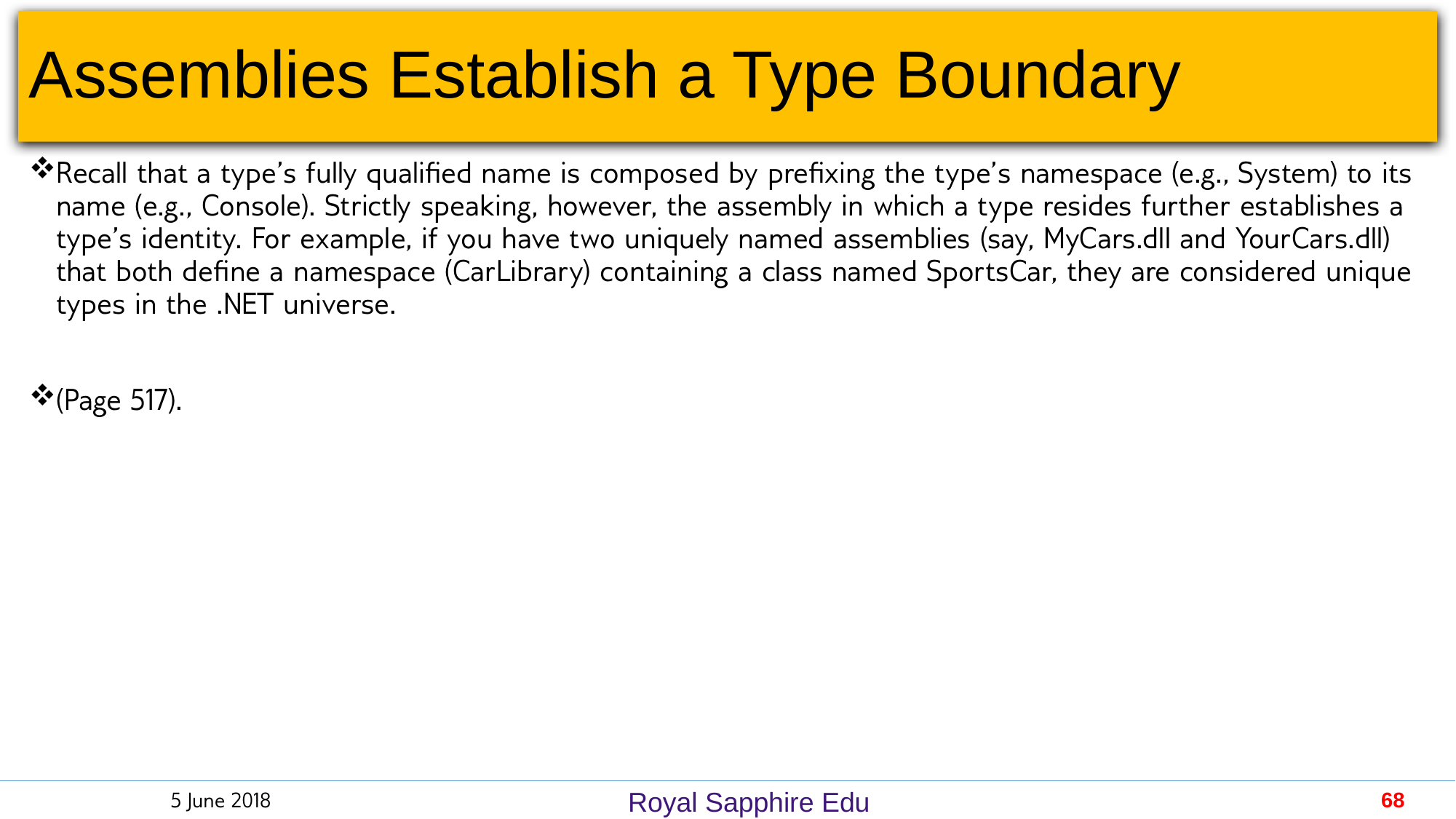

# Assemblies Establish a Type Boundary
Recall that a type’s fully qualified name is composed by prefixing the type’s namespace (e.g., System) to its name (e.g., Console). Strictly speaking, however, the assembly in which a type resides further establishes a type’s identity. For example, if you have two uniquely named assemblies (say, MyCars.dll and YourCars.dll) that both define a namespace (CarLibrary) containing a class named SportsCar, they are considered unique types in the .NET universe.

(Page 517).
5 June 2018
68